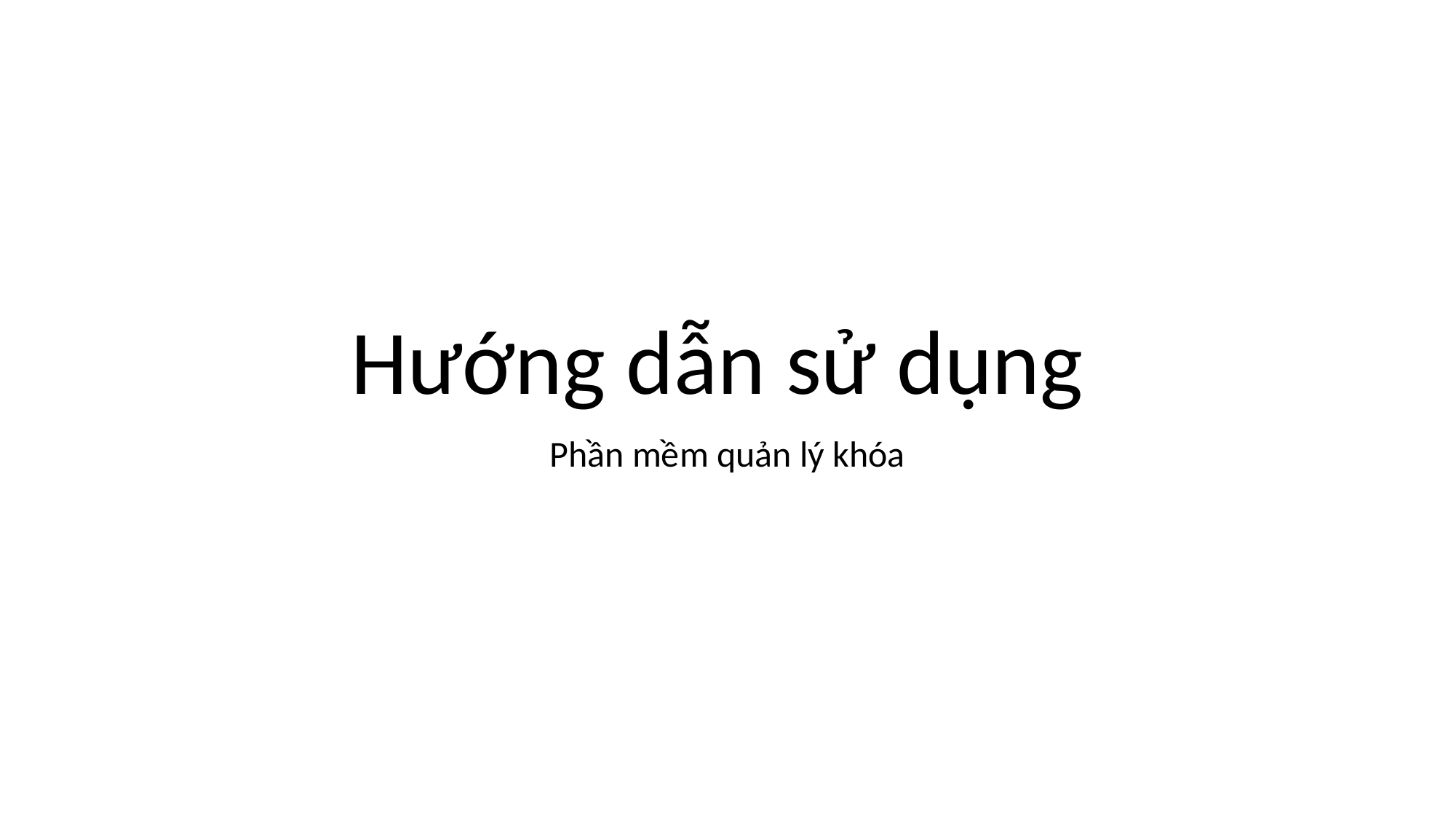

# Hướng dẫn sử dụng
Phần mềm quản lý khóa